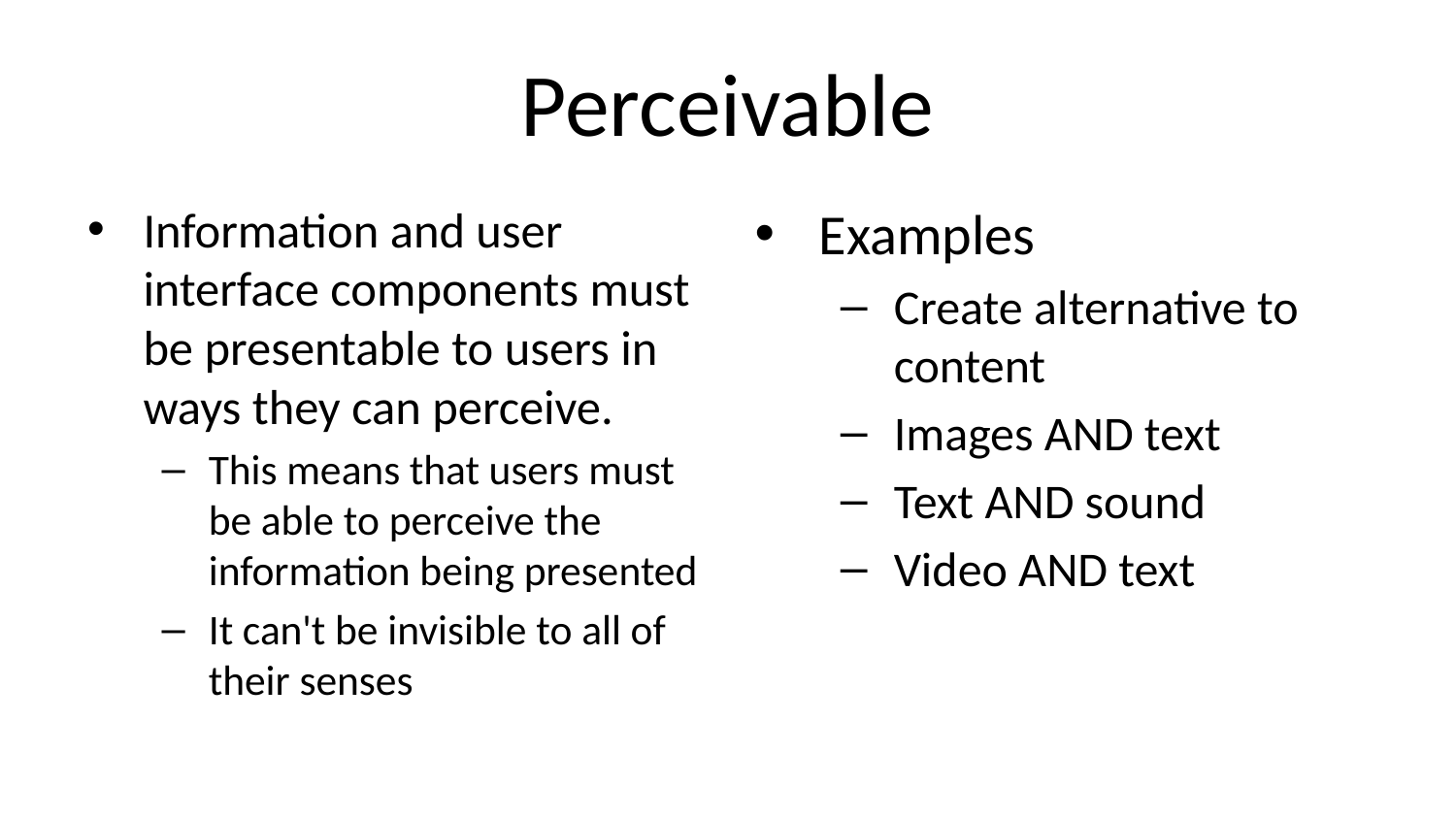

# Perceivable
Information and user interface components must be presentable to users in ways they can perceive.
This means that users must be able to perceive the information being presented
It can't be invisible to all of their senses
Examples
Create alternative to content
Images AND text
Text AND sound
Video AND text